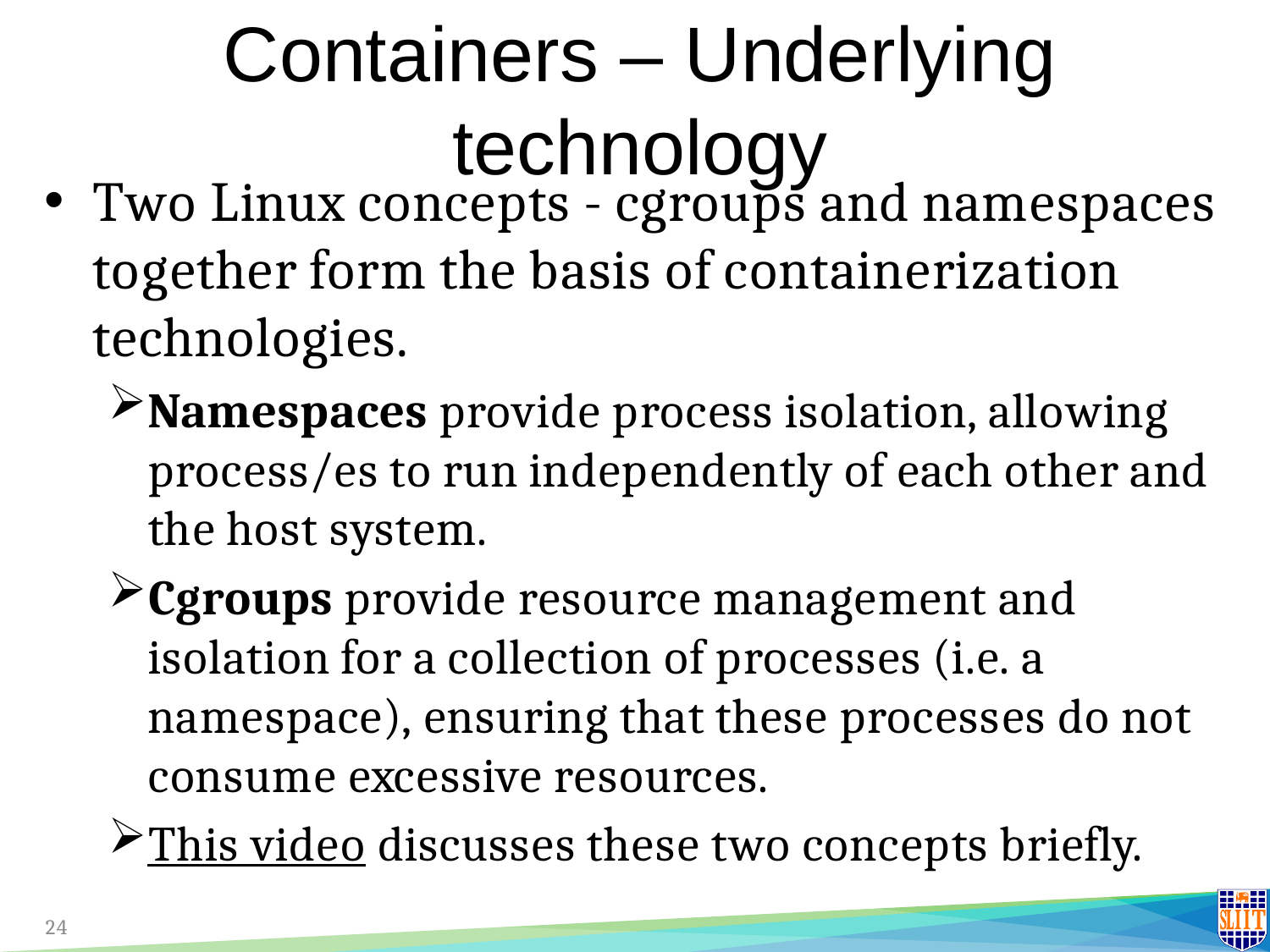

# Containers – Underlying technology
Two Linux concepts - cgroups and namespaces together form the basis of containerization technologies.
Namespaces provide process isolation, allowing process/es to run independently of each other and the host system.
Cgroups provide resource management and isolation for a collection of processes (i.e. a namespace), ensuring that these processes do not consume excessive resources.
This video discusses these two concepts briefly.

24